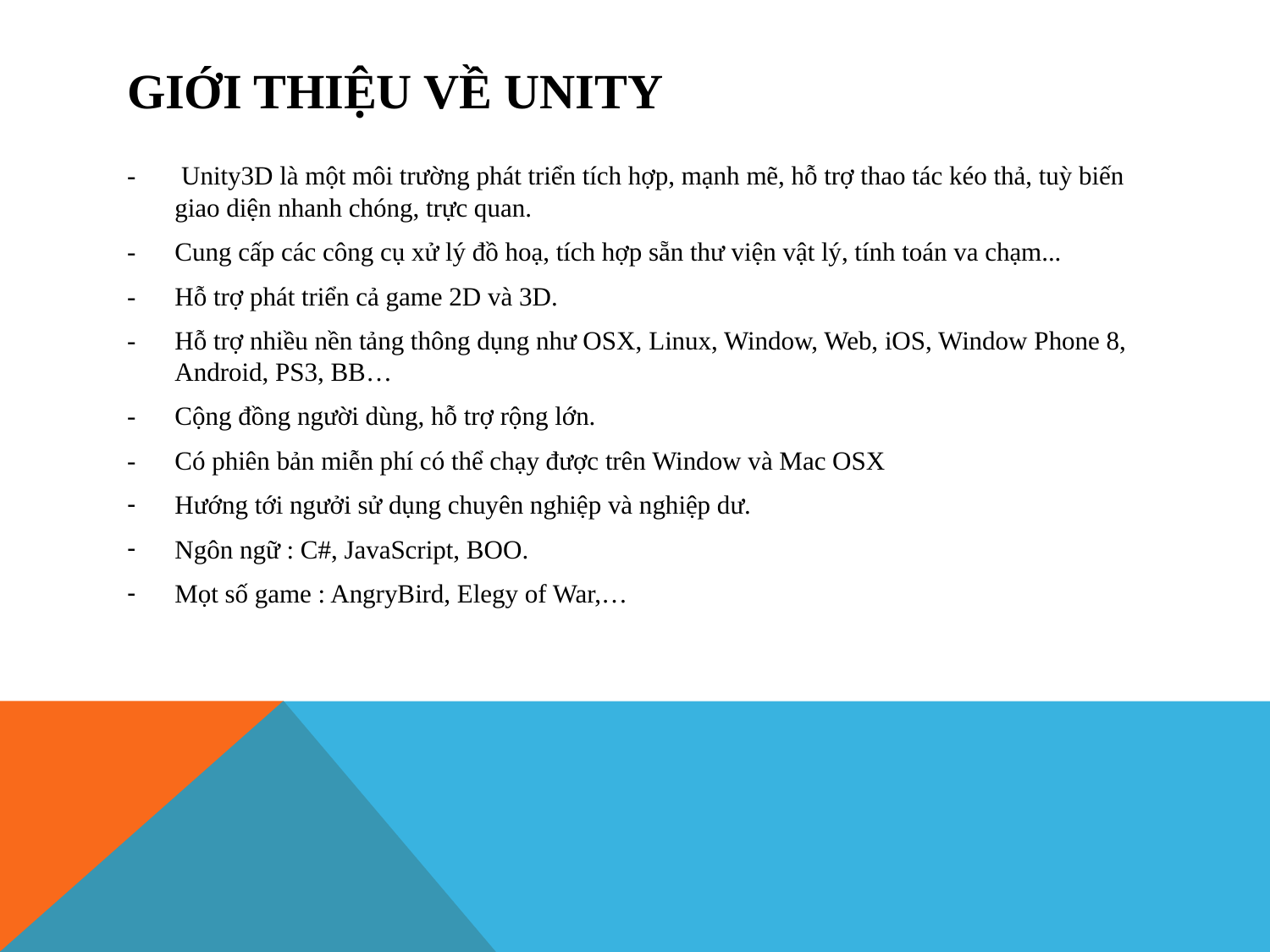

# Giới thiệu về Unity
-	 Unity3D là một môi trường phát triển tích hợp, mạnh mẽ, hỗ trợ thao tác kéo thả, tuỳ biến giao diện nhanh chóng, trực quan.
- 	Cung cấp các công cụ xử lý đồ hoạ, tích hợp sẵn thư viện vật lý, tính toán va chạm...
- 	Hỗ trợ phát triển cả game 2D và 3D.
- 	Hỗ trợ nhiều nền tảng thông dụng như OSX, Linux, Window, Web, iOS, Window Phone 8, Android, PS3, BB…
- 	Cộng đồng người dùng, hỗ trợ rộng lớn.
- 	Có phiên bản miễn phí có thể chạy được trên Window và Mac OSX
Hướng tới ngưởi sử dụng chuyên nghiệp và nghiệp dư.
Ngôn ngữ : C#, JavaScript, BOO.
Mọt số game : AngryBird, Elegy of War,…